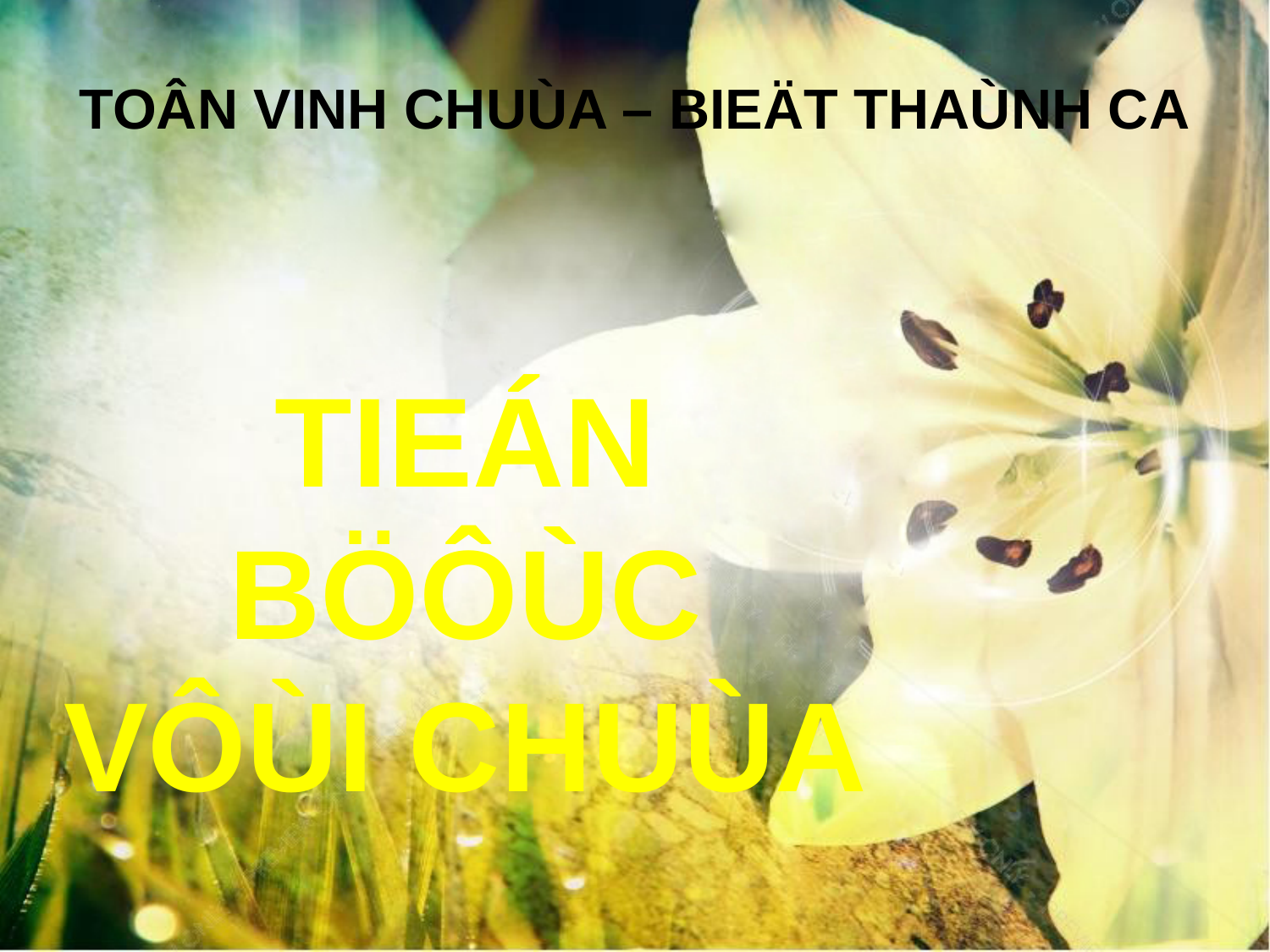

TOÂN VINH CHUÙA – BIEÄT THAÙNH CA
TIEÁN BÖÔÙC
VÔÙI CHUÙA